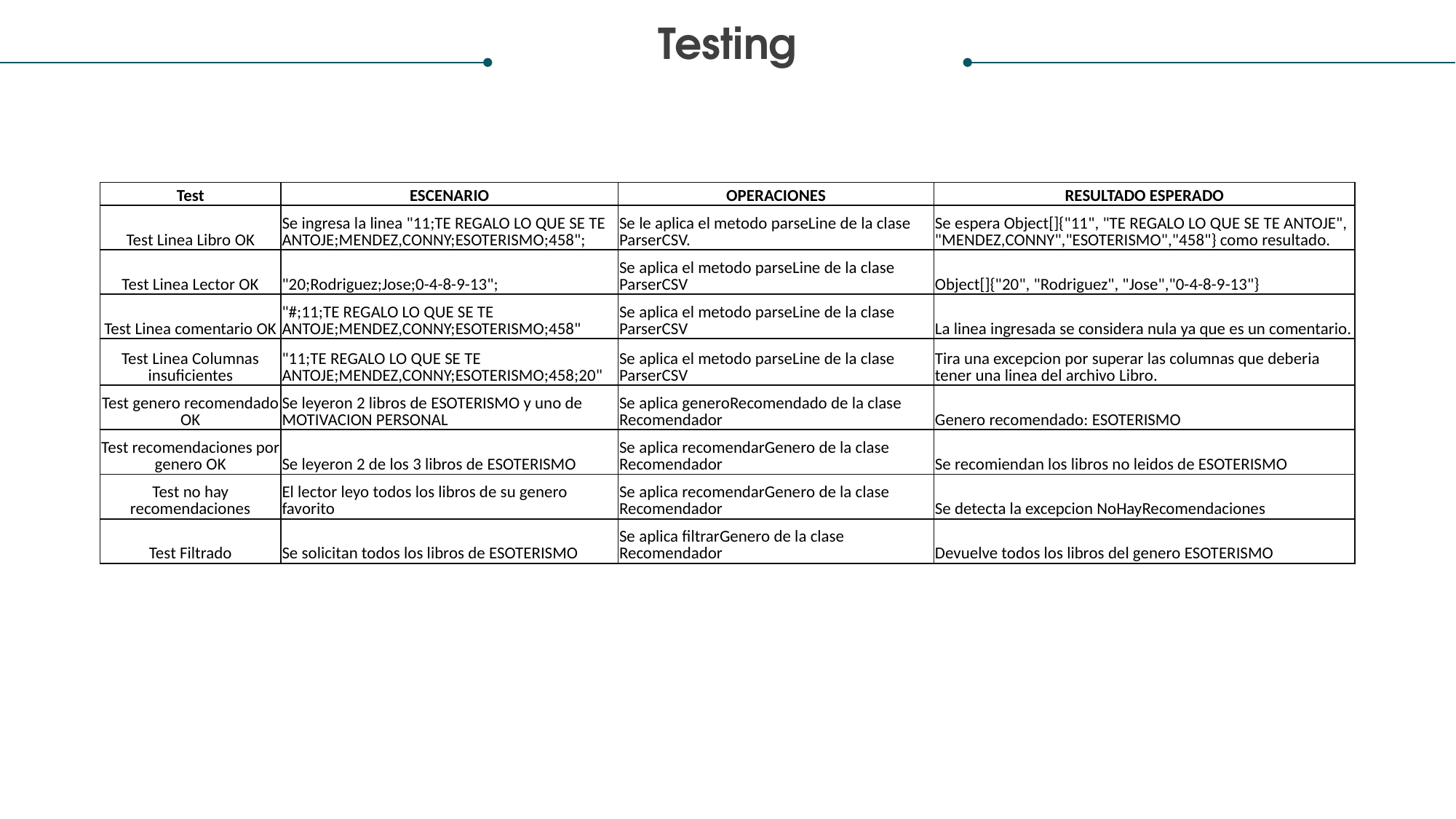

Testing
| Test | ESCENARIO | OPERACIONES | RESULTADO ESPERADO |
| --- | --- | --- | --- |
| Test Linea Libro OK | Se ingresa la linea "11;TE REGALO LO QUE SE TE ANTOJE;MENDEZ,CONNY;ESOTERISMO;458"; | Se le aplica el metodo parseLine de la clase ParserCSV. | Se espera Object[]{"11", "TE REGALO LO QUE SE TE ANTOJE", "MENDEZ,CONNY","ESOTERISMO","458"} como resultado. |
| Test Linea Lector OK | "20;Rodriguez;Jose;0-4-8-9-13"; | Se aplica el metodo parseLine de la clase ParserCSV | Object[]{"20", "Rodriguez", "Jose","0-4-8-9-13"} |
| Test Linea comentario OK | "#;11;TE REGALO LO QUE SE TE ANTOJE;MENDEZ,CONNY;ESOTERISMO;458" | Se aplica el metodo parseLine de la clase ParserCSV | La linea ingresada se considera nula ya que es un comentario. |
| Test Linea Columnas insuficientes | "11;TE REGALO LO QUE SE TE ANTOJE;MENDEZ,CONNY;ESOTERISMO;458;20" | Se aplica el metodo parseLine de la clase ParserCSV | Tira una excepcion por superar las columnas que deberia tener una linea del archivo Libro. |
| Test genero recomendado OK | Se leyeron 2 libros de ESOTERISMO y uno de MOTIVACION PERSONAL | Se aplica generoRecomendado de la clase Recomendador | Genero recomendado: ESOTERISMO |
| Test recomendaciones por genero OK | Se leyeron 2 de los 3 libros de ESOTERISMO | Se aplica recomendarGenero de la clase Recomendador | Se recomiendan los libros no leidos de ESOTERISMO |
| Test no hay recomendaciones | El lector leyo todos los libros de su genero favorito | Se aplica recomendarGenero de la clase Recomendador | Se detecta la excepcion NoHayRecomendaciones |
| Test Filtrado | Se solicitan todos los libros de ESOTERISMO | Se aplica filtrarGenero de la clase Recomendador | Devuelve todos los libros del genero ESOTERISMO |
Recomendar libros al cliente en base a los previamente leídos.